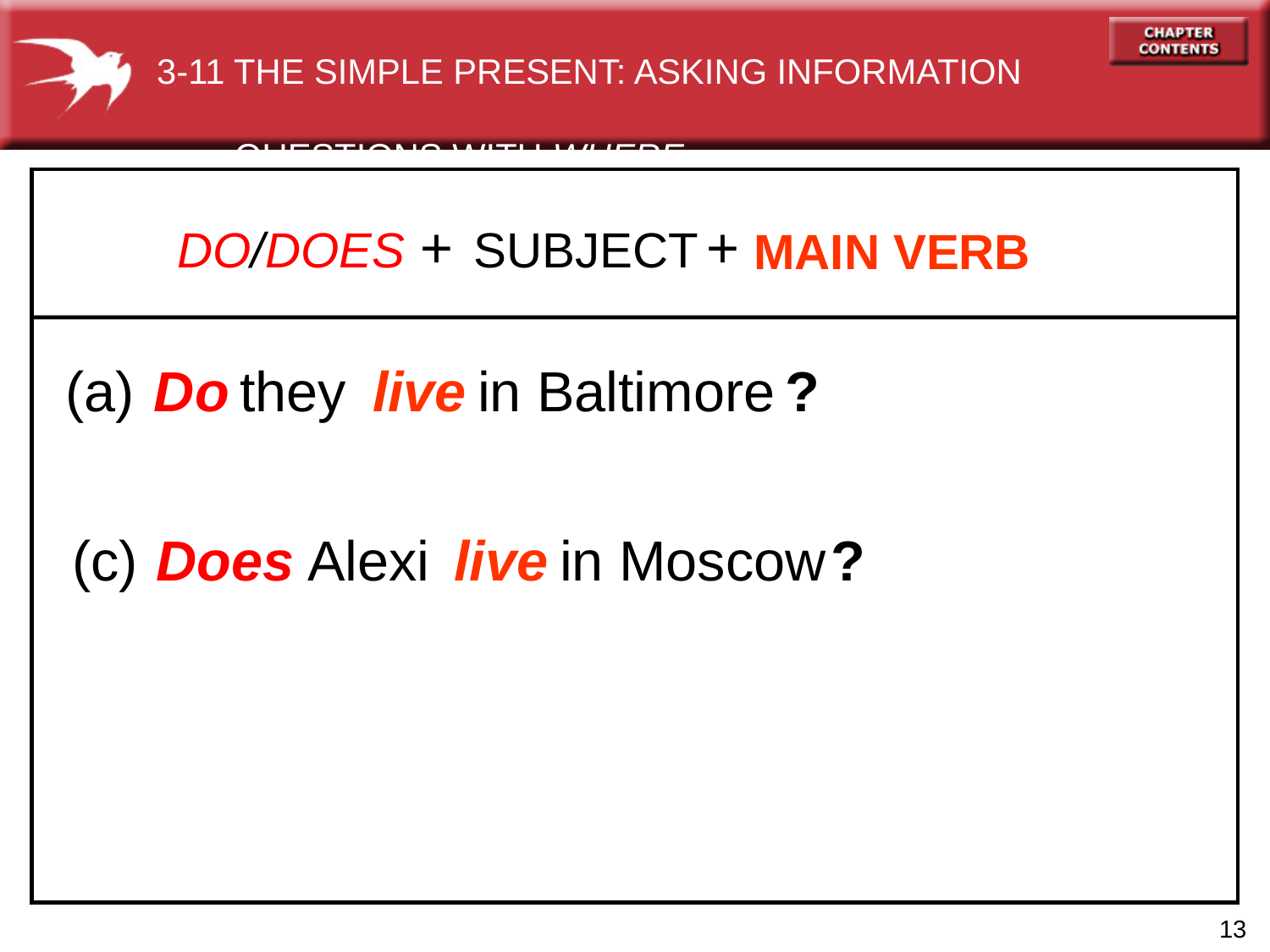

3-11 THE SIMPLE PRESENT: ASKING INFORMATION
        QUESTIONS WITH WHERE

+
+
DO/DOES
SUBJECT
MAIN VERB

(a)                      in Baltimore
Do
they
live
?
(c)                           in Moscow

Does
Alexi
live
?
13